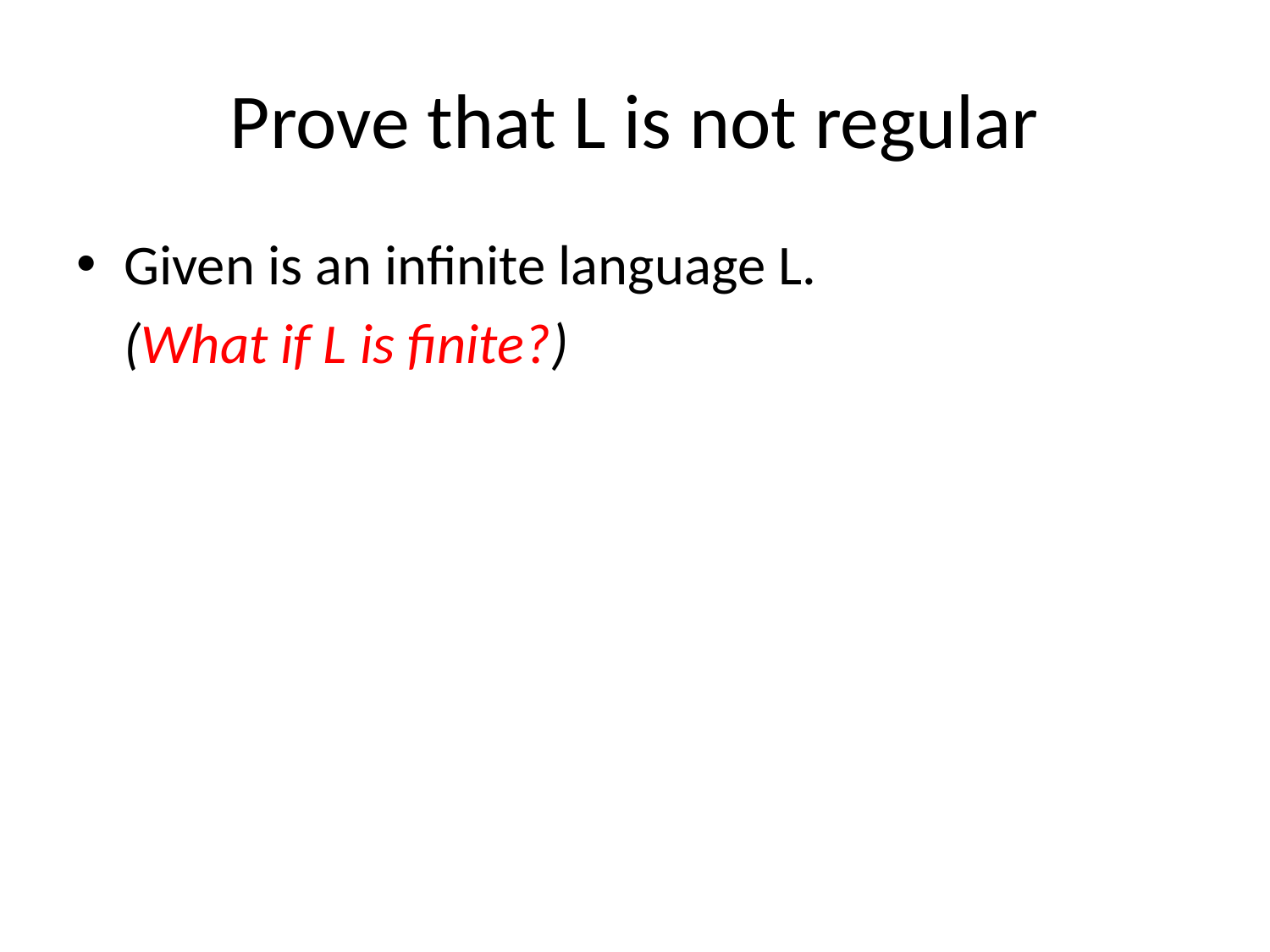

# Prove that L is not regular
Given is an infinite language L.
	(What if L is finite?)